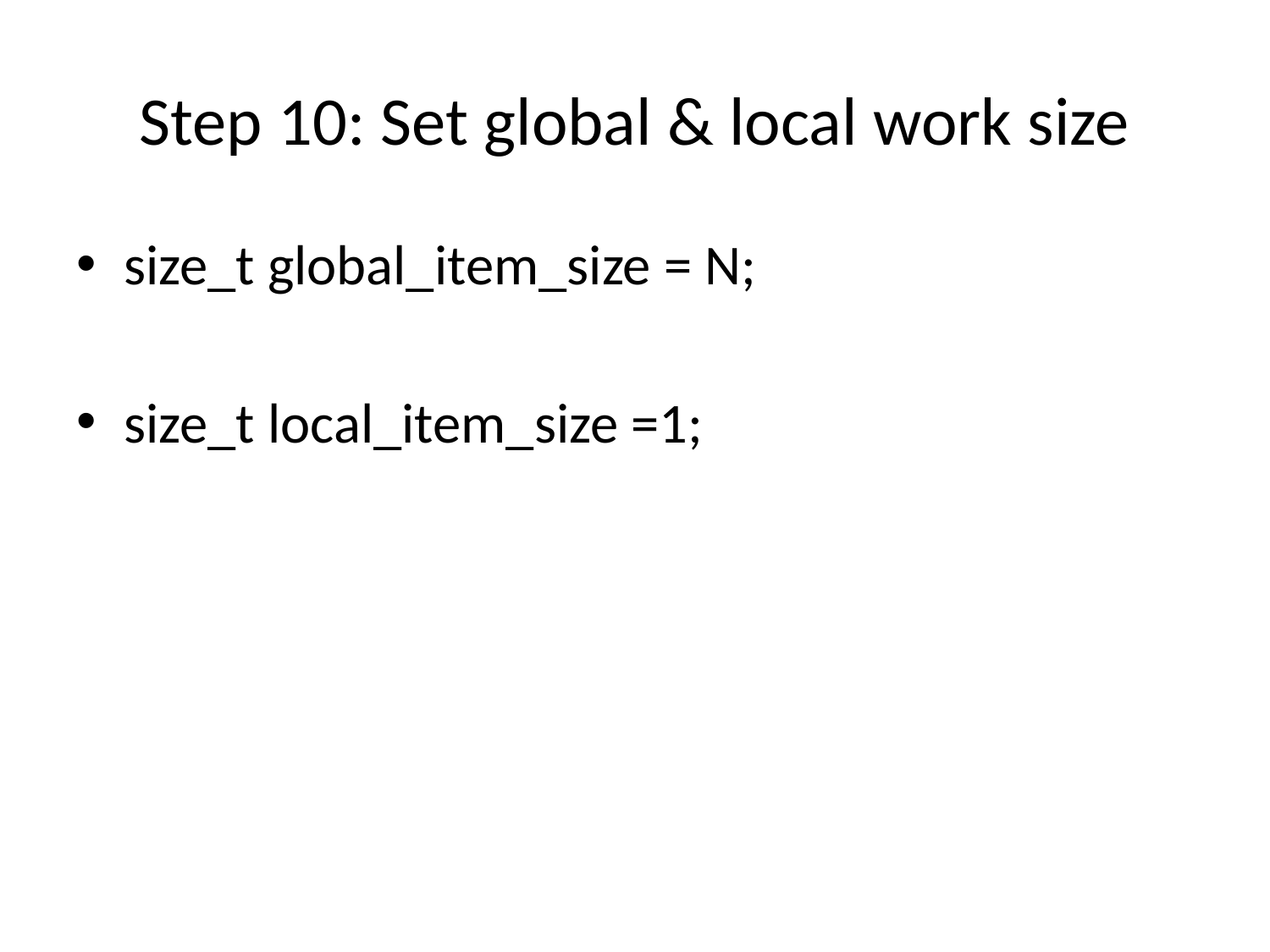

# Step 10: Set global & local work size
size_t global_item_size = N;

size_t local_item_size =1;